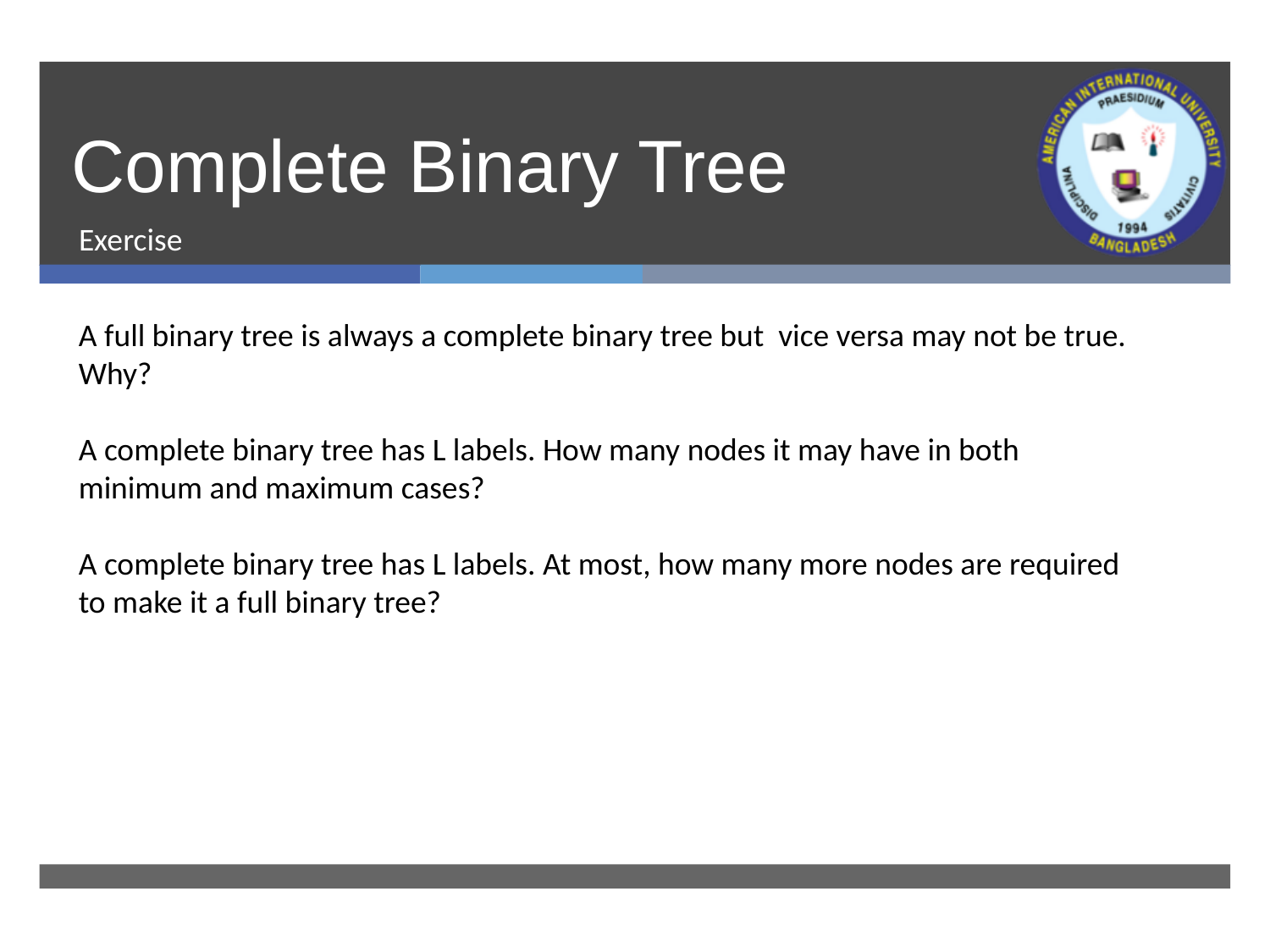

# Complete Binary Tree
Exercise
A full binary tree is always a complete binary tree but  vice versa may not be true. Why?

A complete binary tree has L labels. How many nodes it may have in both minimum and maximum cases?

A complete binary tree has L labels. At most, how many more nodes are required to make it a full binary tree?